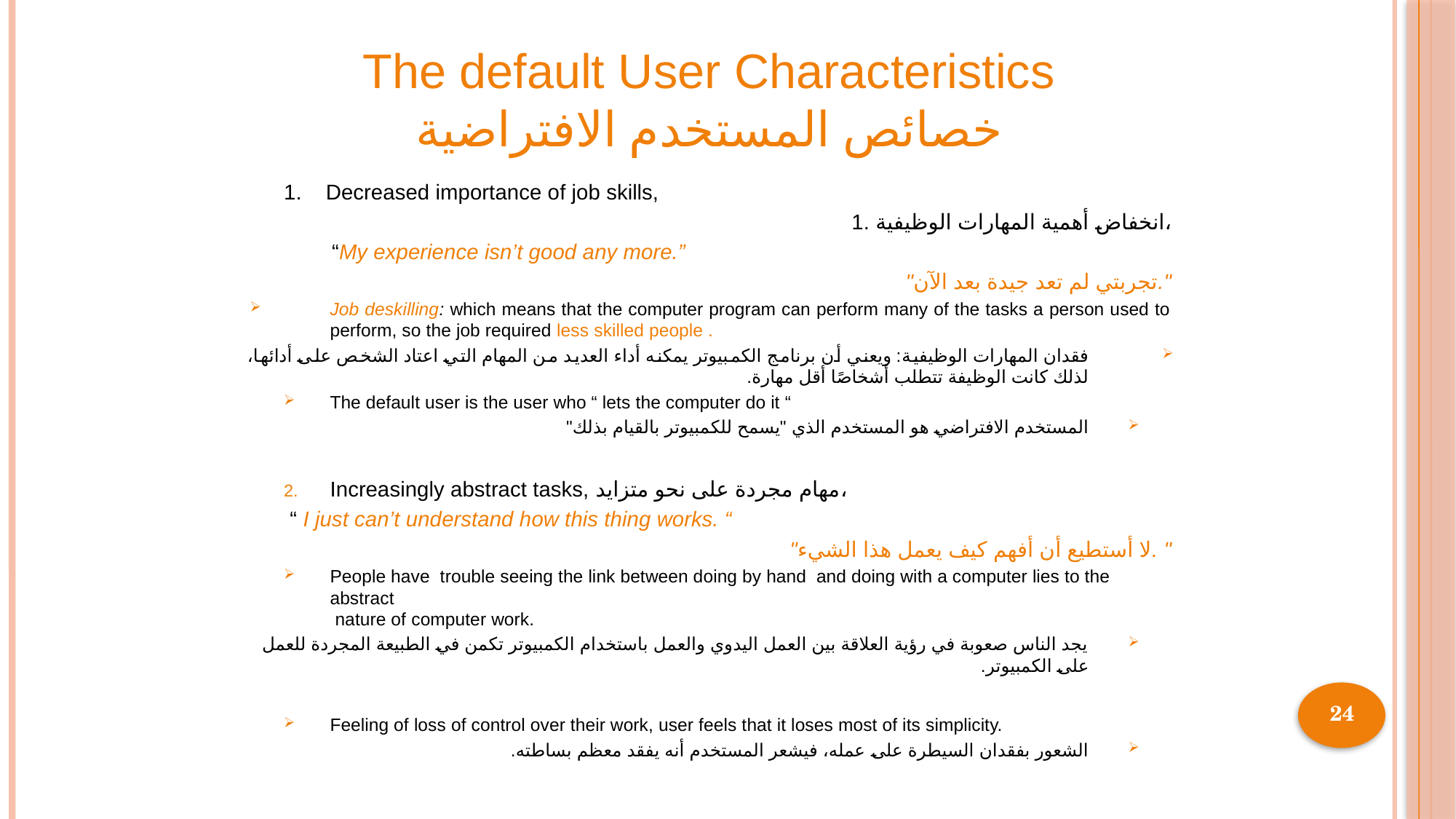

# The default User Characteristics خصائص المستخدم الافتراضية
1.    Decreased importance of job skills,
1. انخفاض أهمية المهارات الوظيفية،
        “My experience isn’t good any more.”
"تجربتي لم تعد جيدة بعد الآن."
Job deskilling: which means that the computer program can perform many of the tasks a person used to perform, so the job required less skilled people .
فقدان المهارات الوظيفية: ويعني أن برنامج الكمبيوتر يمكنه أداء العديد من المهام التي اعتاد الشخص على أدائها، لذلك كانت الوظيفة تتطلب أشخاصًا أقل مهارة.
The default user is the user who “ lets the computer do it “
المستخدم الافتراضي هو المستخدم الذي "يسمح للكمبيوتر بالقيام بذلك"

Increasingly abstract tasks, مهام مجردة على نحو متزايد،
 “ I just can’t understand how this thing works. “
"لا أستطيع أن أفهم كيف يعمل هذا الشيء. "
People have  trouble seeing the link between doing by hand  and doing with a computer lies to the abstract
 nature of computer work.
يجد الناس صعوبة في رؤية العلاقة بين العمل اليدوي والعمل باستخدام الكمبيوتر تكمن في الطبيعة المجردة للعمل على الكمبيوتر.

Feeling of loss of control over their work, user feels that it loses most of its simplicity.
الشعور بفقدان السيطرة على عمله، فيشعر المستخدم أنه يفقد معظم بساطته.

24